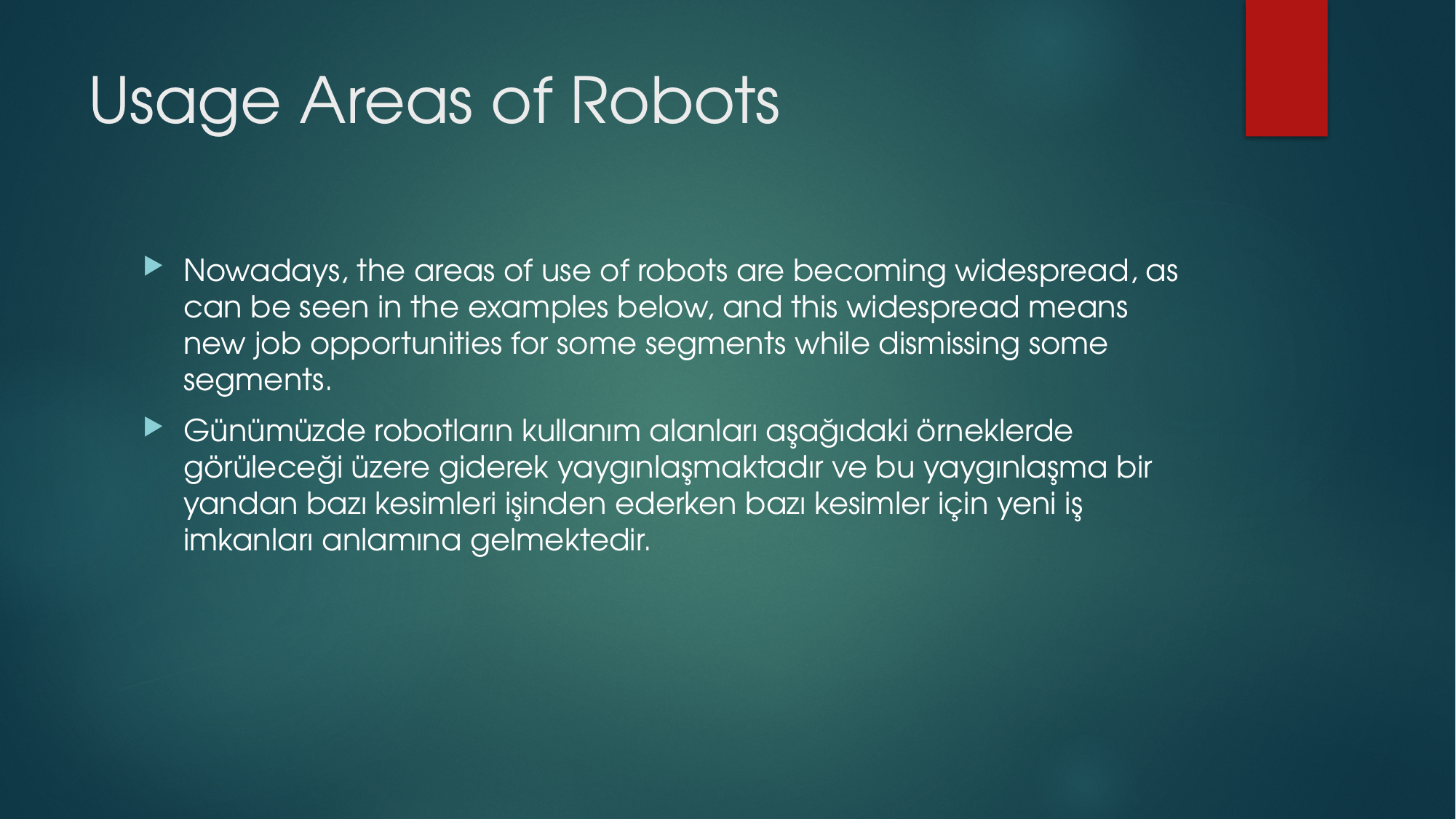

# Usage Areas of Robots
Nowadays, the areas of use of robots are becoming widespread, as can be seen in the examples below, and this widespread means new job opportunities for some segments while dismissing some segments.
Günümüzde robotların kullanım alanları aşağıdaki örneklerde görüleceği üzere giderek yaygınlaşmaktadır ve bu yaygınlaşma bir yandan bazı kesimleri işinden ederken bazı kesimler için yeni iş imkanları anlamına gelmektedir.